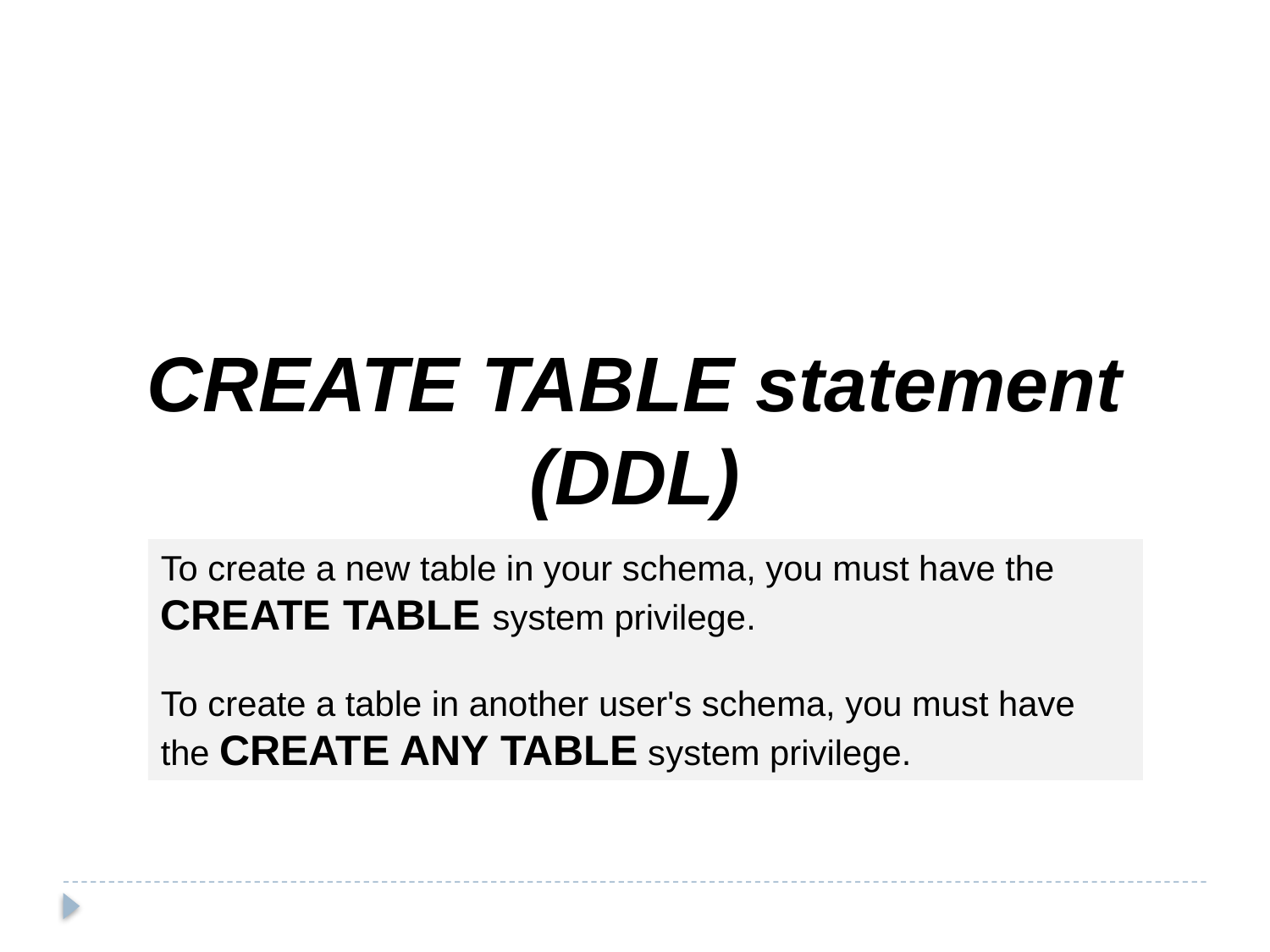

CREATE TABLE statement (DDL)
To create a new table in your schema, you must have the CREATE TABLE system privilege.

To create a table in another user's schema, you must have the CREATE ANY TABLE system privilege.